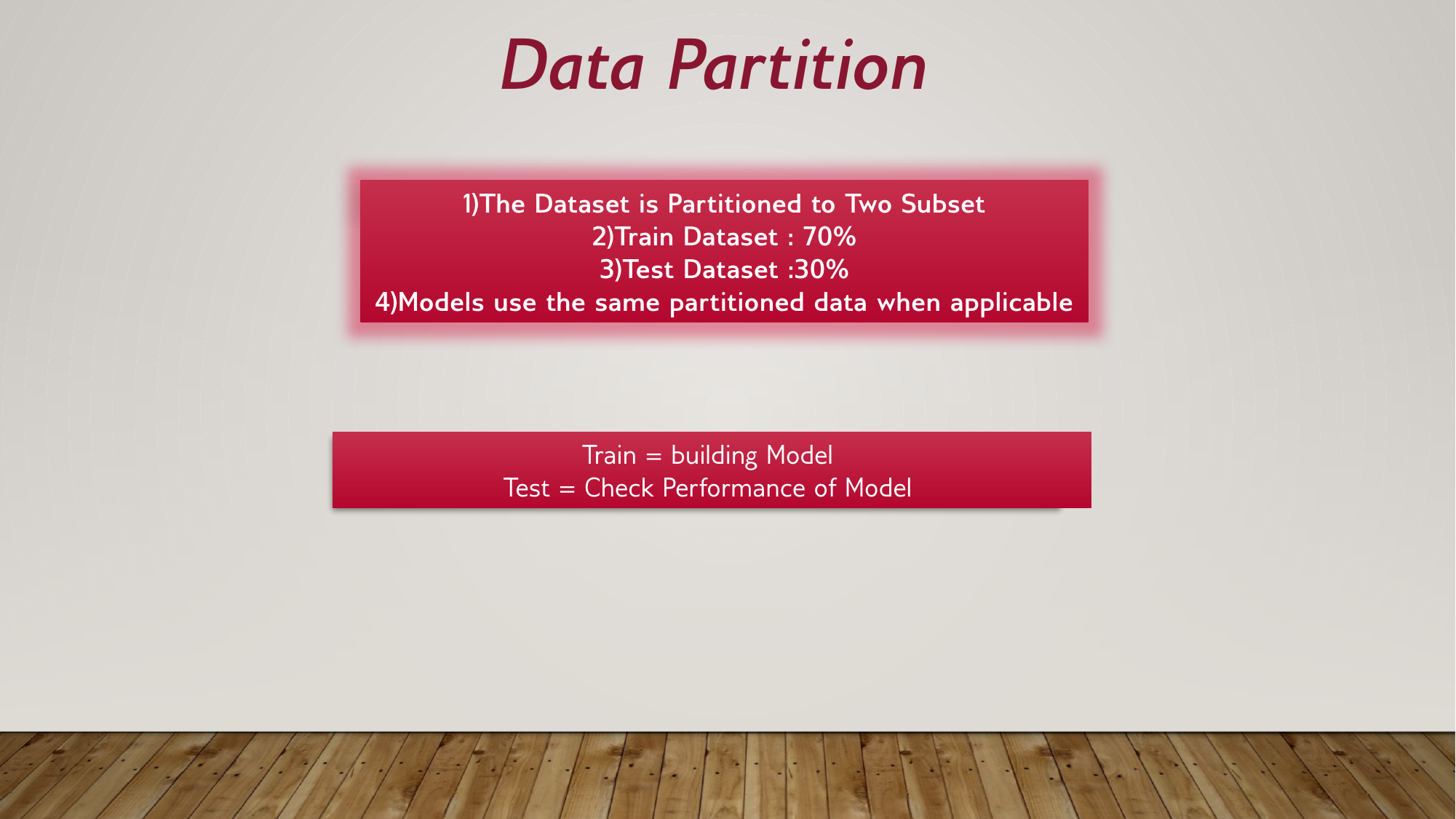

Data Partition
1)The Dataset is Partitioned to Two Subset
2)Train Dataset : 70%
3)Test Dataset :30%
4)Models use the same partitioned data when applicable
Train = building Model
Test = Check Performance of Model